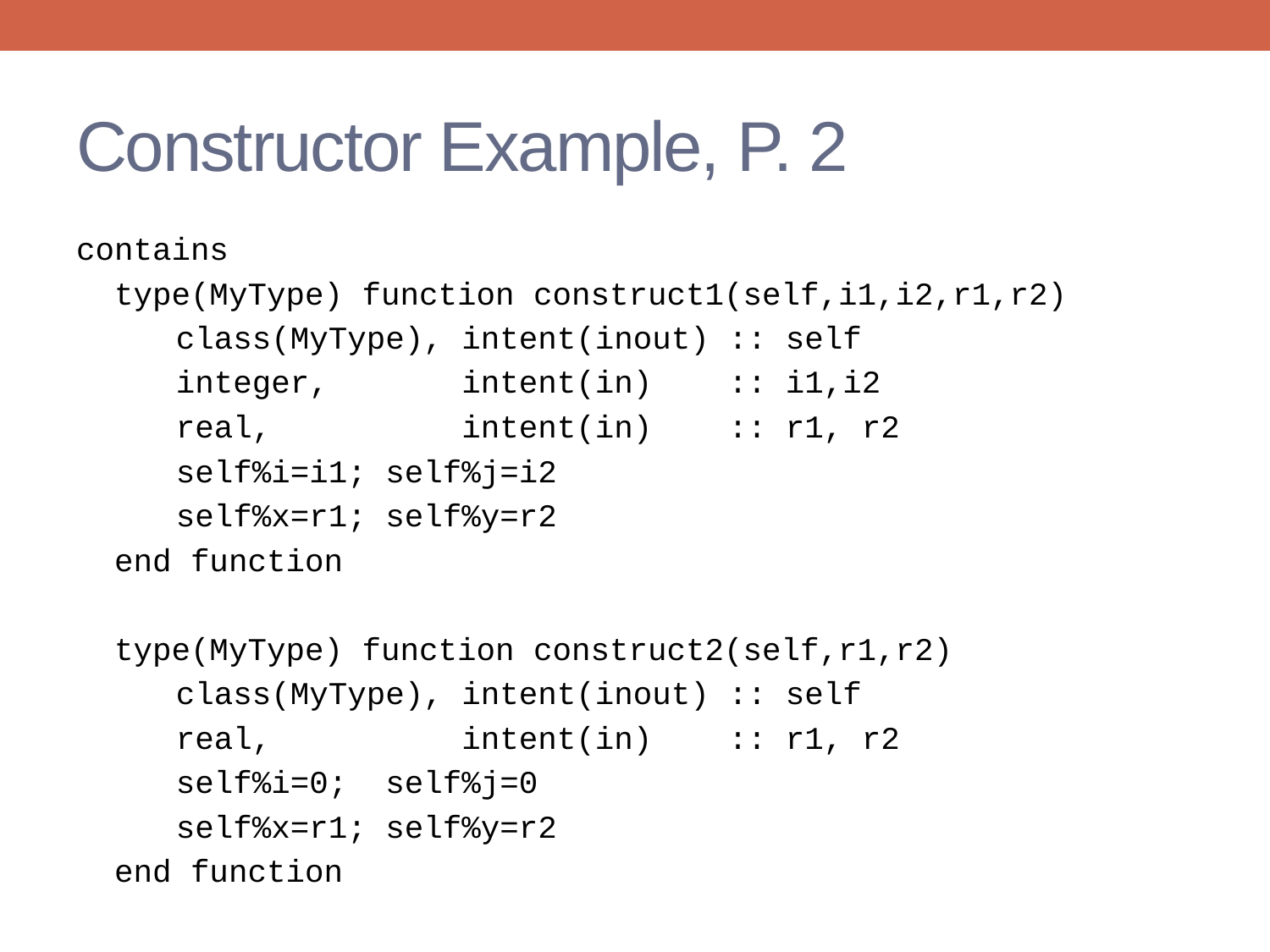

# Constructor Example, P. 2
contains
  type(MyType) function construct1(self,i1,i2,r1,r2)
  class(MyType), intent(inout) :: self
  integer,       intent(in)    :: i1,i2
  real,          intent(in)    :: r1, r2
  self%i=i1; self%j=i2
  self%x=r1; self%y=r2
  end function

  type(MyType) function construct2(self,r1,r2)
  class(MyType), intent(inout) :: self
  real,          intent(in)    :: r1, r2
  self%i=0;  self%j=0
  self%x=r1; self%y=r2
  end function